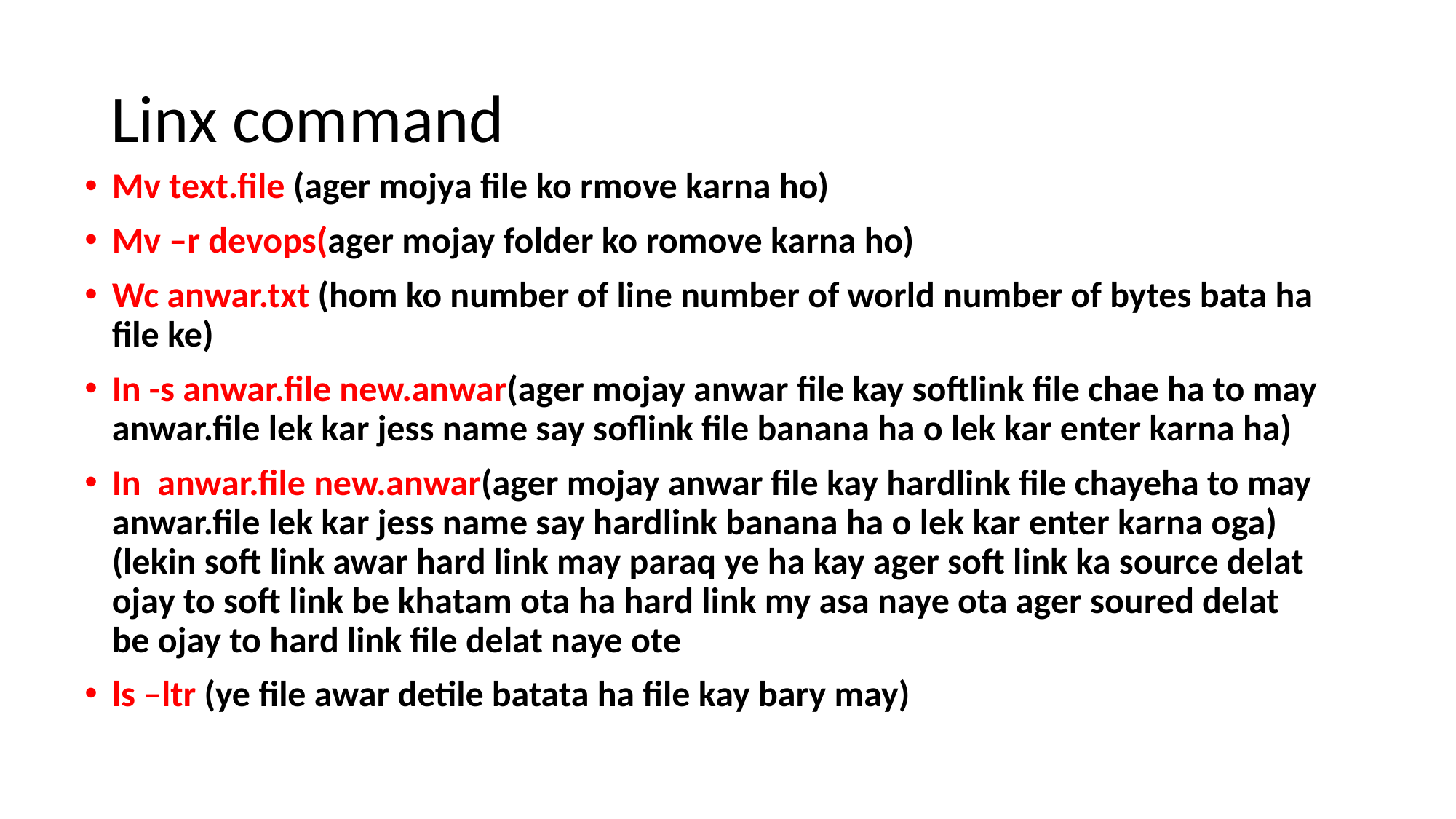

# Linx command
Mv text.file (ager mojya file ko rmove karna ho)
Mv –r devops(ager mojay folder ko romove karna ho)
Wc anwar.txt (hom ko number of line number of world number of bytes bata ha file ke)
In -s anwar.file new.anwar(ager mojay anwar file kay softlink file chae ha to may anwar.file lek kar jess name say soflink file banana ha o lek kar enter karna ha)
In  anwar.file new.anwar(ager mojay anwar file kay hardlink file chayeha to may anwar.file lek kar jess name say hardlink banana ha o lek kar enter karna oga)(lekin soft link awar hard link may paraq ye ha kay ager soft link ka source delat ojay to soft link be khatam ota ha hard link my asa naye ota ager soured delat be ojay to hard link file delat naye ote
ls –ltr (ye file awar detile batata ha file kay bary may)